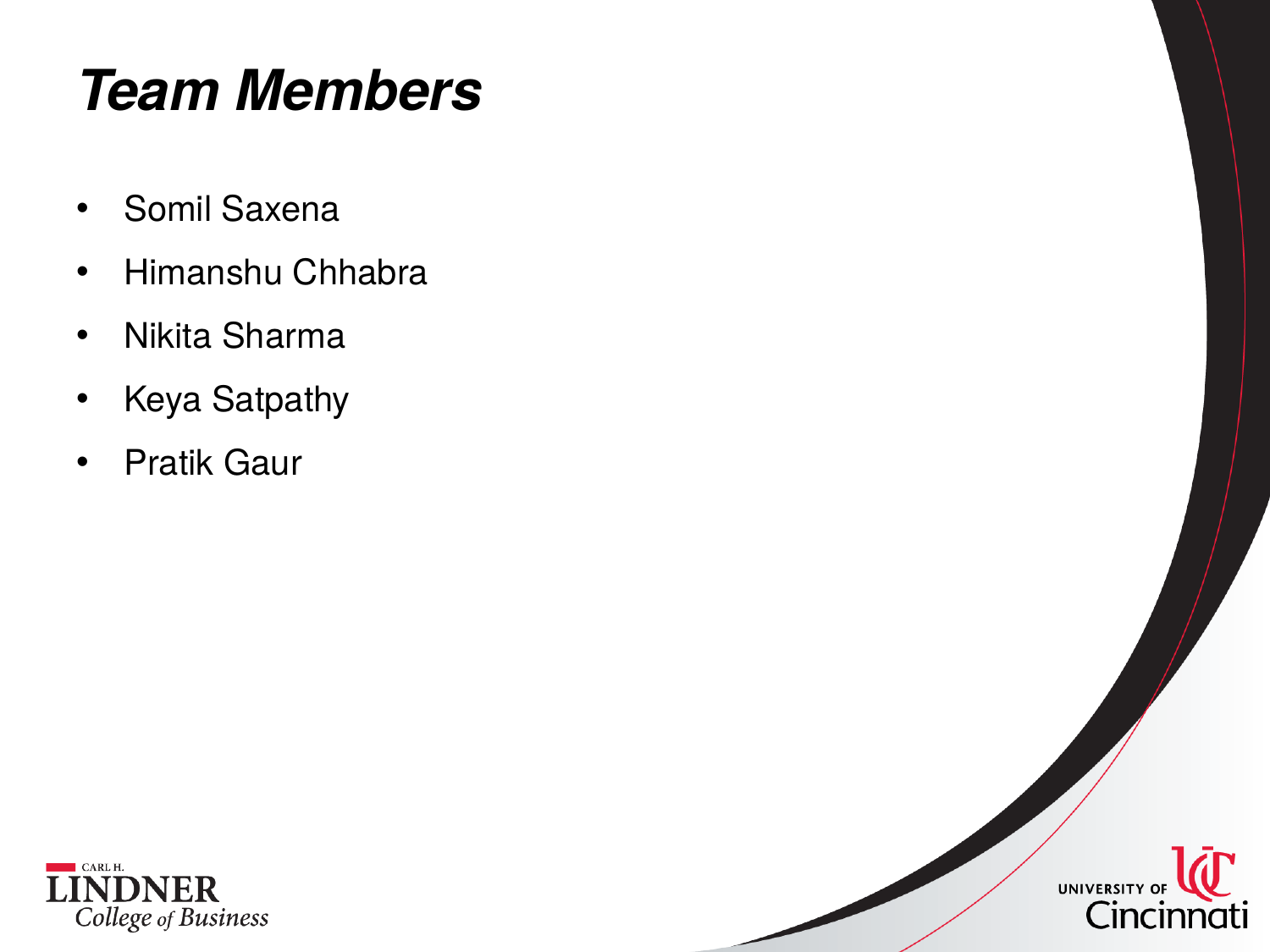

# Team Members
Somil Saxena
Himanshu Chhabra
Nikita Sharma
Keya Satpathy
Pratik Gaur